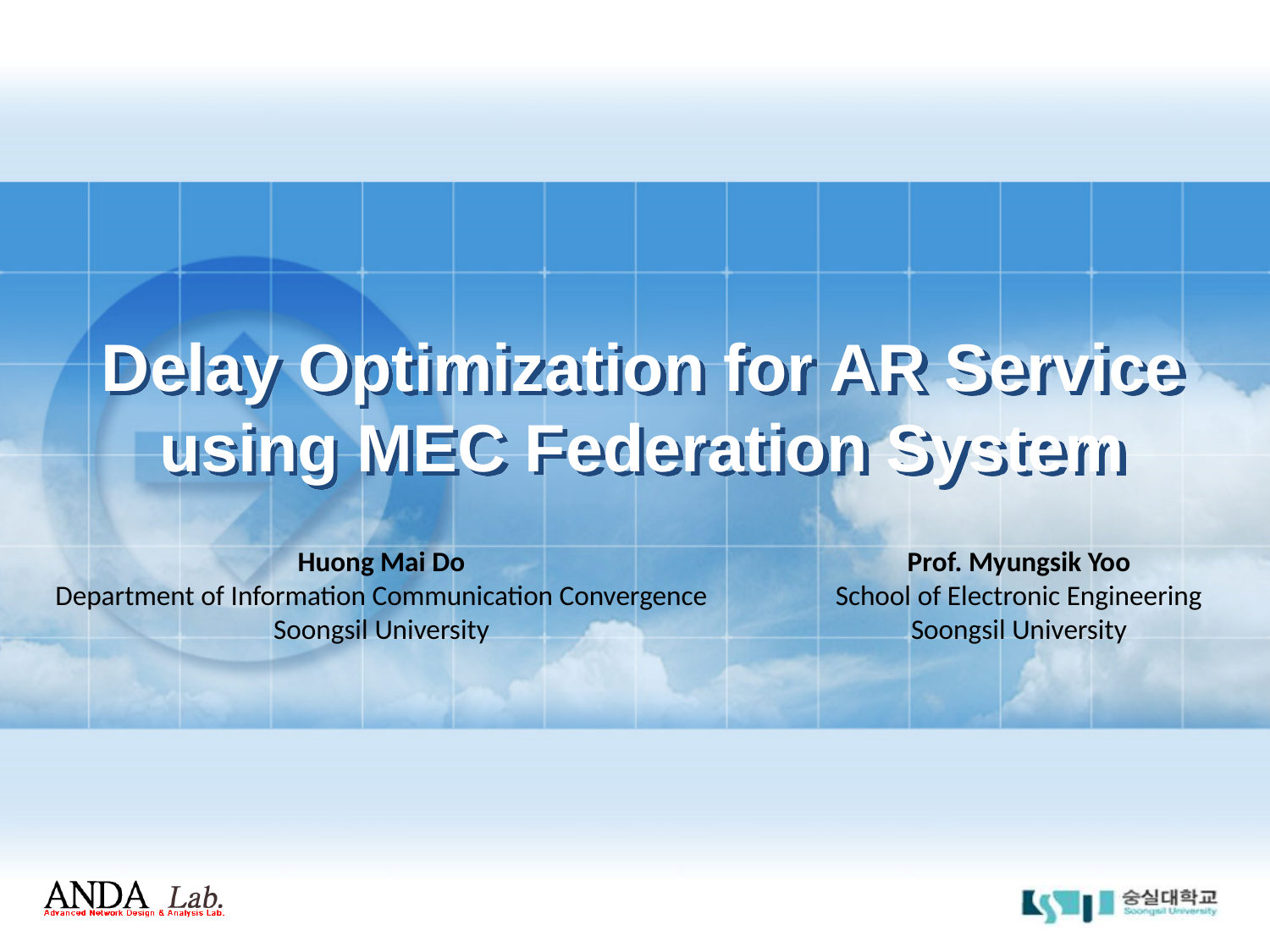

Delay Optimization for AR Service using MEC Federation System
Huong Mai Do
Department of Information Communication Convergence
Soongsil University
Prof. Myungsik Yoo
School of Electronic Engineering
Soongsil University